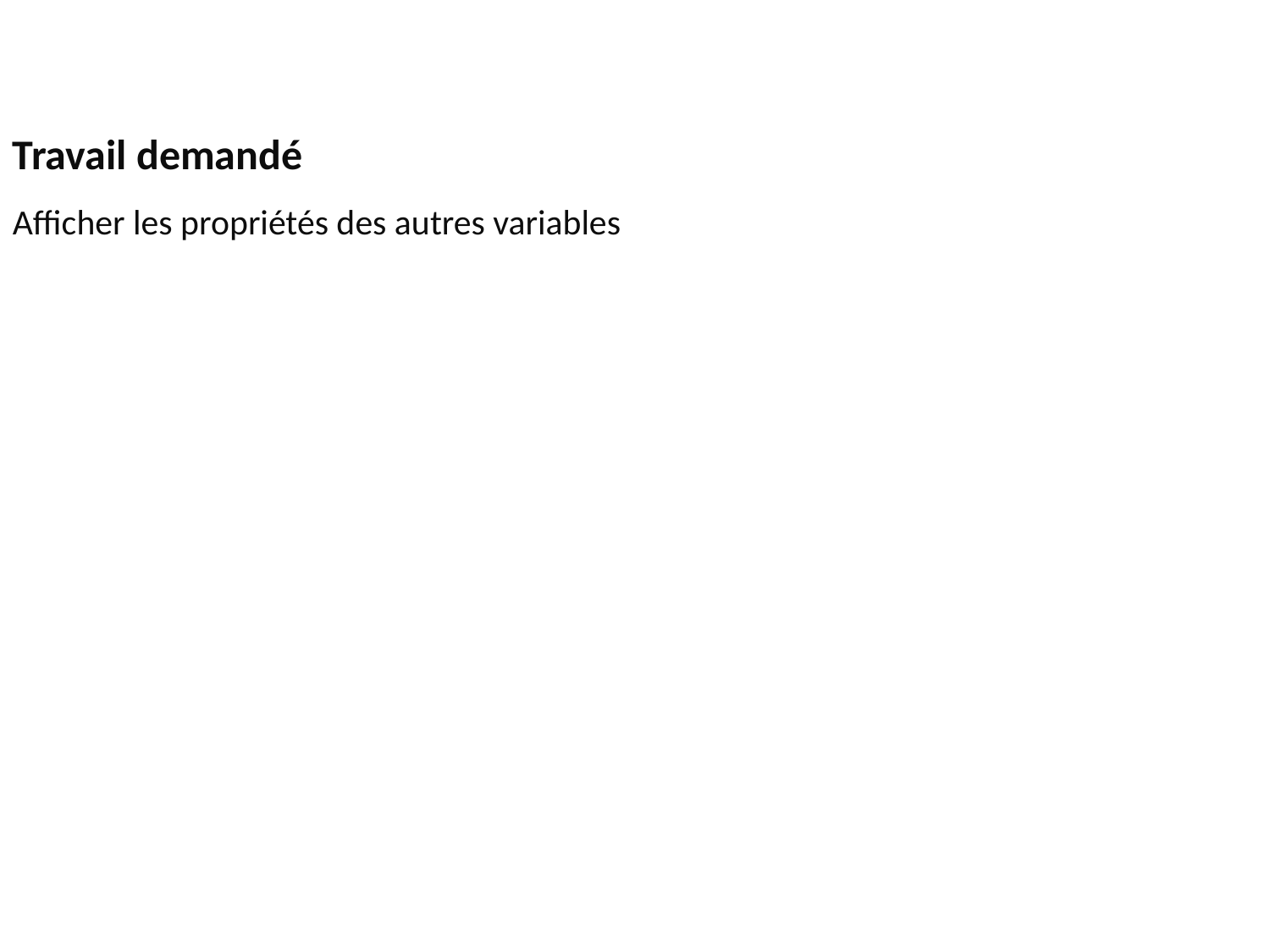

Travail demandé
Afficher les propriétés des autres variables